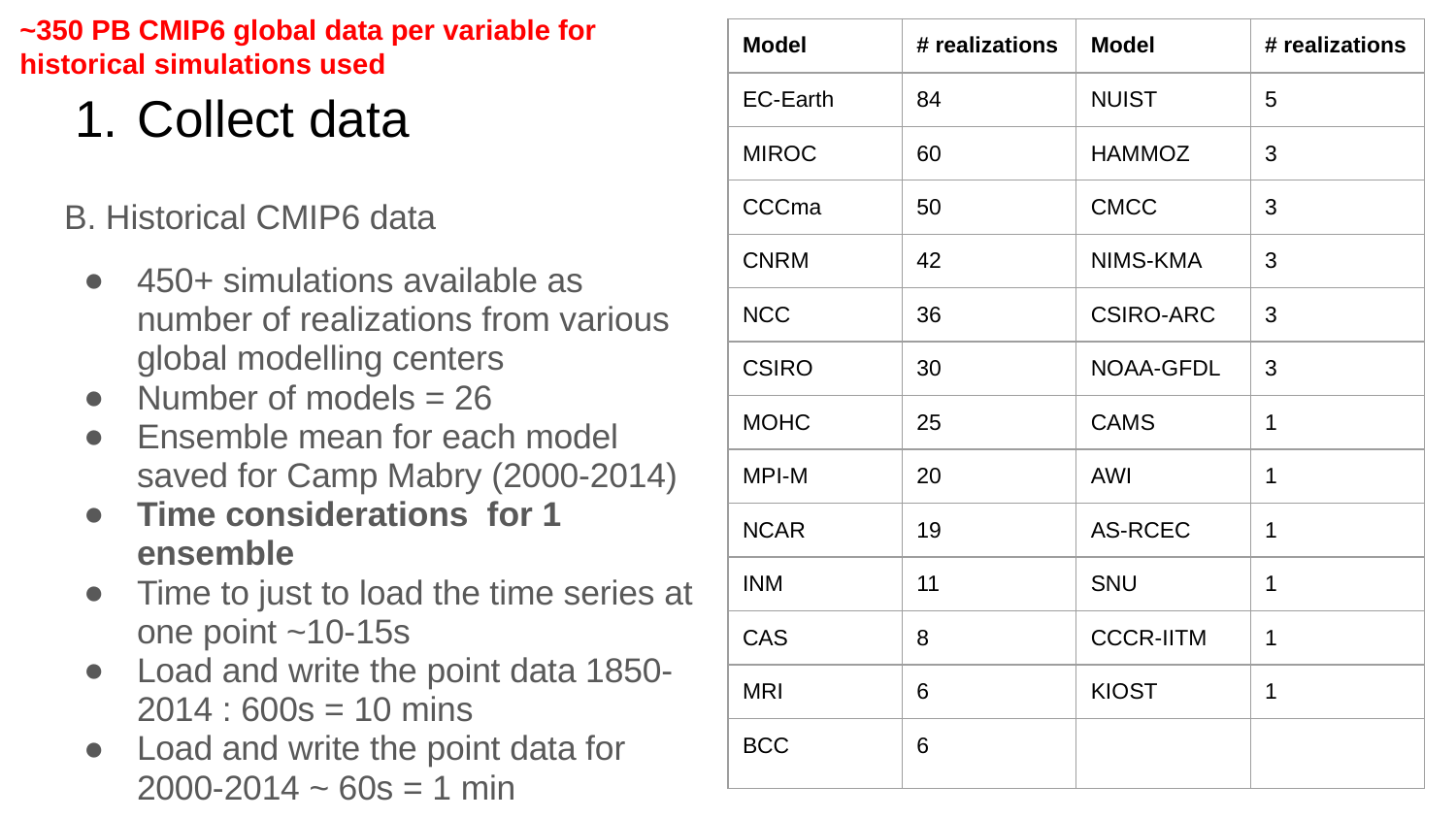

~350 PB CMIP6 global data per variable for historical simulations used
| Model | # realizations | Model | # realizations |
| --- | --- | --- | --- |
| EC-Earth | 84 | NUIST | 5 |
| MIROC | 60 | HAMMOZ | 3 |
| CCCma | 50 | CMCC | 3 |
| CNRM | 42 | NIMS-KMA | 3 |
| NCC | 36 | CSIRO-ARC | 3 |
| CSIRO | 30 | NOAA-GFDL | 3 |
| MOHC | 25 | CAMS | 1 |
| MPI-M | 20 | AWI | 1 |
| NCAR | 19 | AS-RCEC | 1 |
| INM | 11 | SNU | 1 |
| CAS | 8 | CCCR-IITM | 1 |
| MRI | 6 | KIOST | 1 |
| BCC | 6 |  |  |
# Collect data
B. Historical CMIP6 data
450+ simulations available as number of realizations from various global modelling centers
Number of models = 26
Ensemble mean for each model saved for Camp Mabry (2000-2014)
Time considerations  for 1 ensemble
Time to just to load the time series at one point ~10-15s
Load and write the point data 1850-2014 : 600s = 10 mins
Load and write the point data for 2000-2014 ~ 60s = 1 min